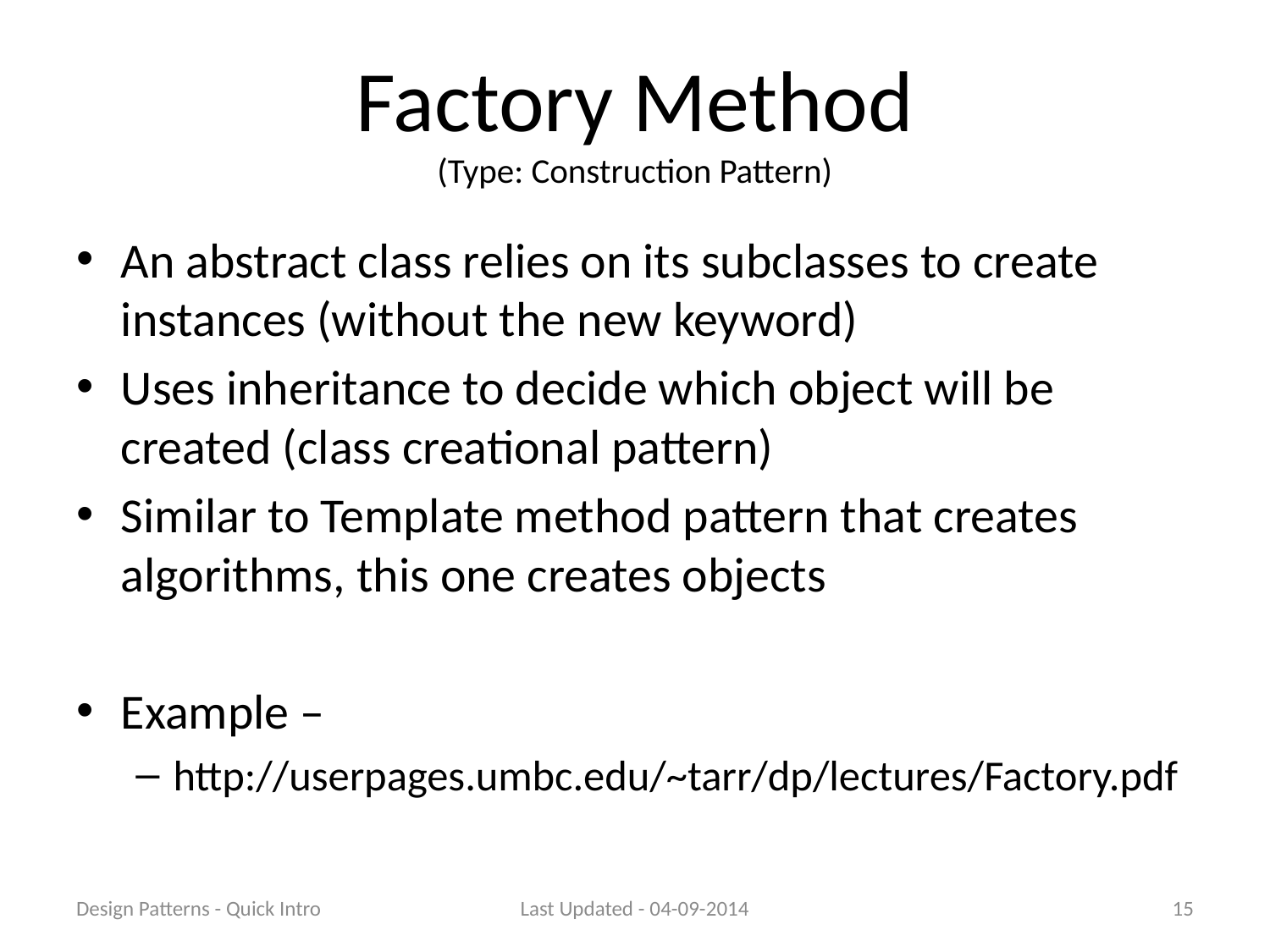

# Factory Method (Type: Construction Pattern)
An abstract class relies on its subclasses to create instances (without the new keyword)
Uses inheritance to decide which object will be created (class creational pattern)
Similar to Template method pattern that creates algorithms, this one creates objects

Example –
http://userpages.umbc.edu/~tarr/dp/lectures/Factory.pdf
Design Patterns - Quick Intro
Last Updated - 04-09-2014
15